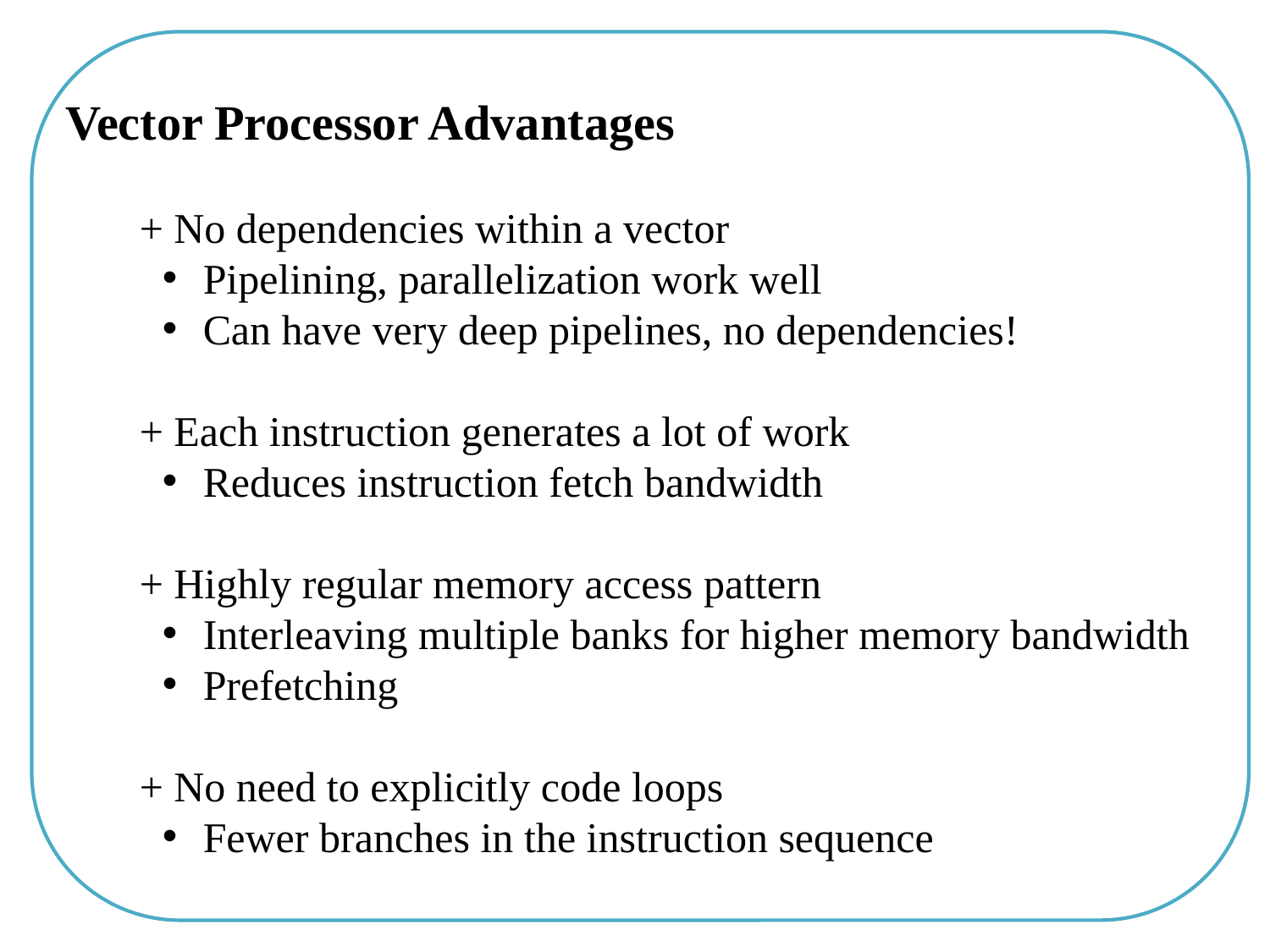

Vector Processor Advantages

 + No dependencies within a vector
 Pipelining, parallelization work well
 Can have very deep pipelines, no dependencies!

 + Each instruction generates a lot of work
 Reduces instruction fetch bandwidth

 + Highly regular memory access pattern
 Interleaving multiple banks for higher memory bandwidth
 Prefetching

 + No need to explicitly code loops
 Fewer branches in the instruction sequence